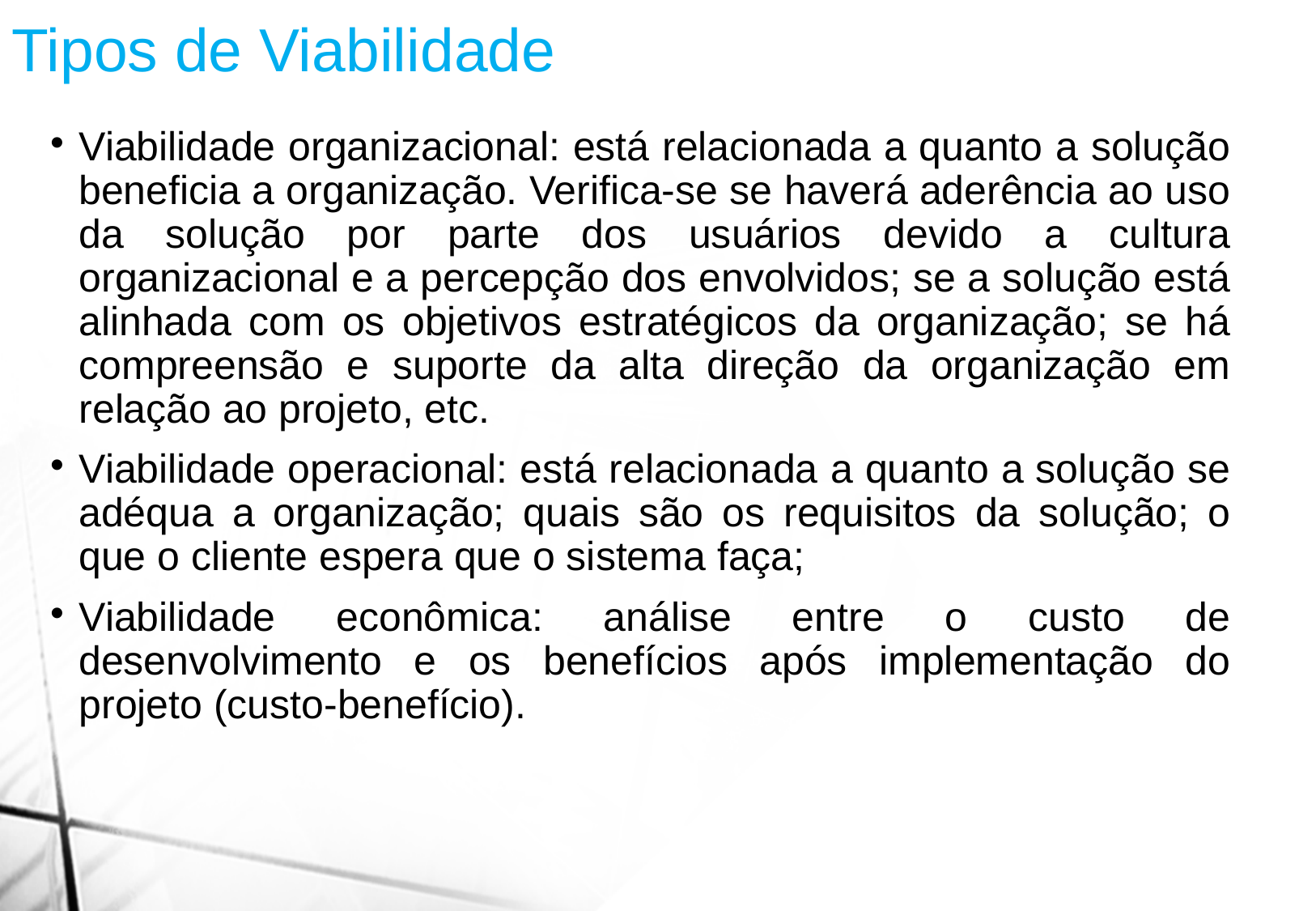

Tipos de Viabilidade
Viabilidade organizacional: está relacionada a quanto a solução beneficia a organização. Verifica-se se haverá aderência ao uso da solução por parte dos usuários devido a cultura organizacional e a percepção dos envolvidos; se a solução está alinhada com os objetivos estratégicos da organização; se há compreensão e suporte da alta direção da organização em relação ao projeto, etc.
Viabilidade operacional: está relacionada a quanto a solução se adéqua a organização; quais são os requisitos da solução; o que o cliente espera que o sistema faça;
Viabilidade econômica: análise entre o custo de desenvolvimento e os benefícios após implementação do projeto (custo-benefício).